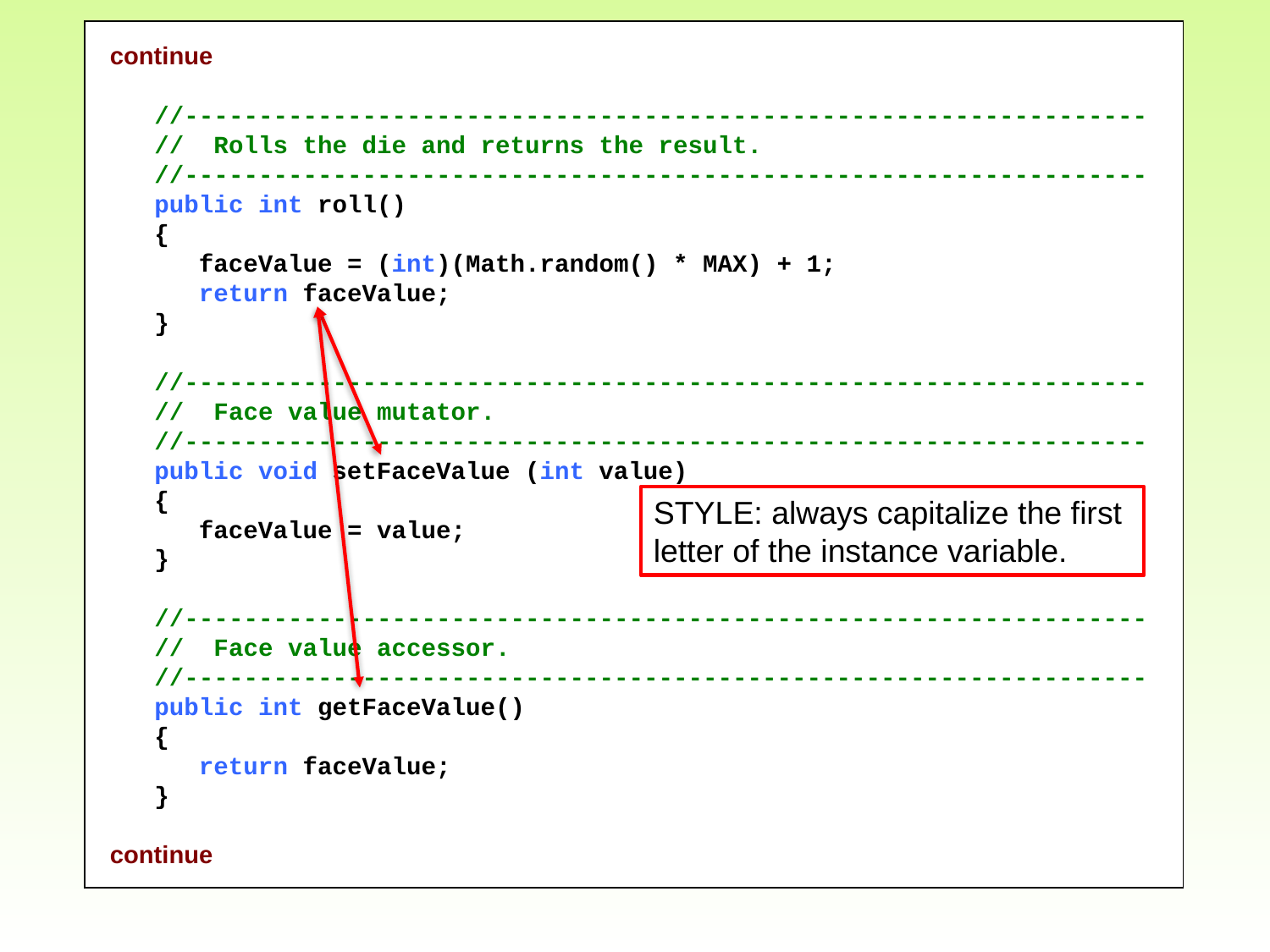

continue

   //-----------------------------------------------------------------
   //  Rolls the die and returns the result.
   //-----------------------------------------------------------------
   public int roll()
   {
      faceValue = (int)(Math.random() * MAX) + 1;
      return faceValue;
   }

   //-----------------------------------------------------------------
   //  Face value mutator.
   //-----------------------------------------------------------------
   public void setFaceValue (int value)
   {
      faceValue = value;
   }

   //-----------------------------------------------------------------
   //  Face value accessor.
   //-----------------------------------------------------------------
   public int getFaceValue()
   {
      return faceValue;
   }

continue
STYLE: always capitalize the first
letter of the instance variable.